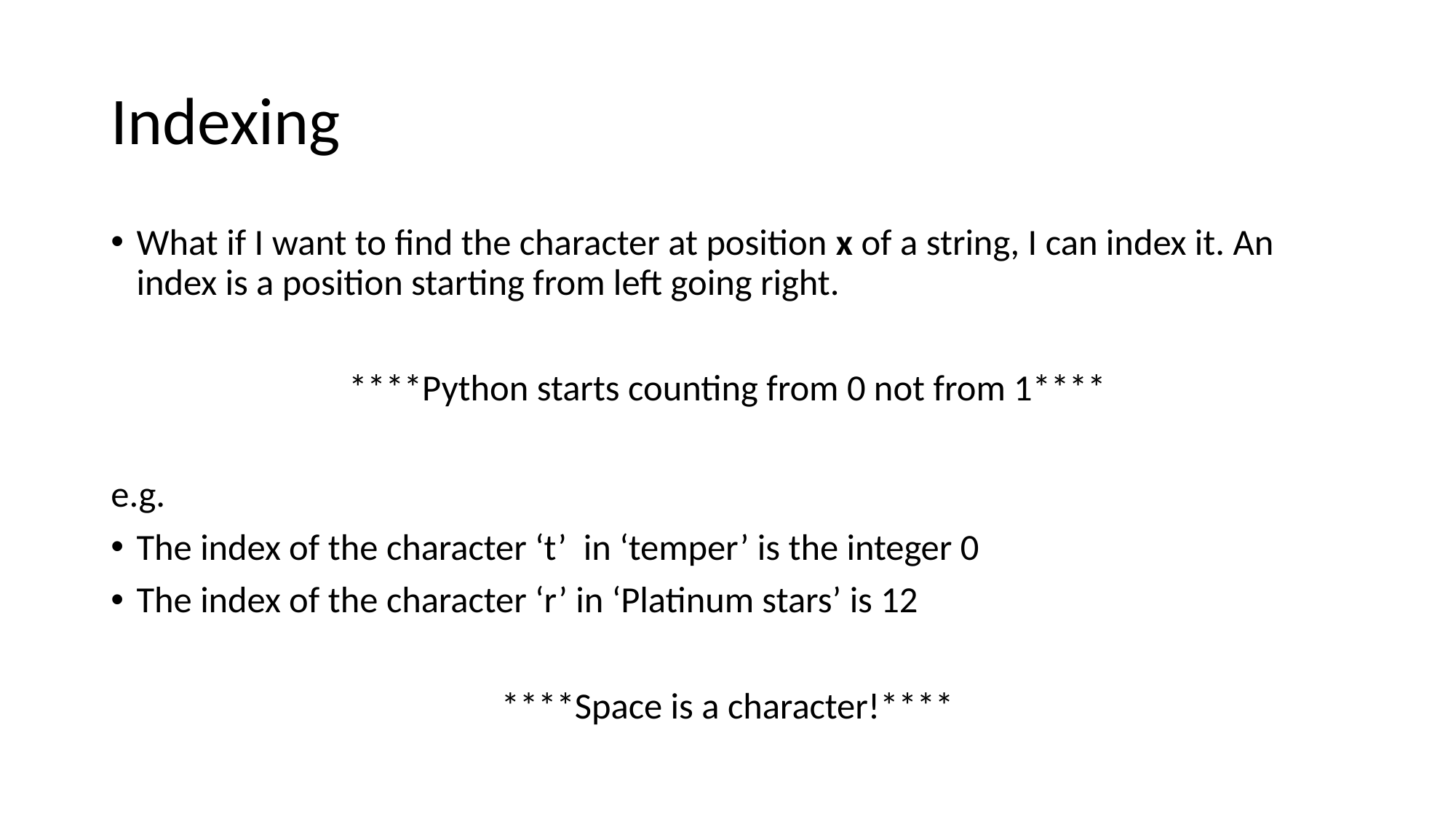

# Indexing
What if I want to find the character at position x of a string, I can index it. An index is a position starting from left going right.

****Python starts counting from 0 not from 1****

e.g.
The index of the character ‘t’  in ‘temper’ is the integer 0
The index of the character ‘r’ in ‘Platinum stars’ is 12

****Space is a character!****